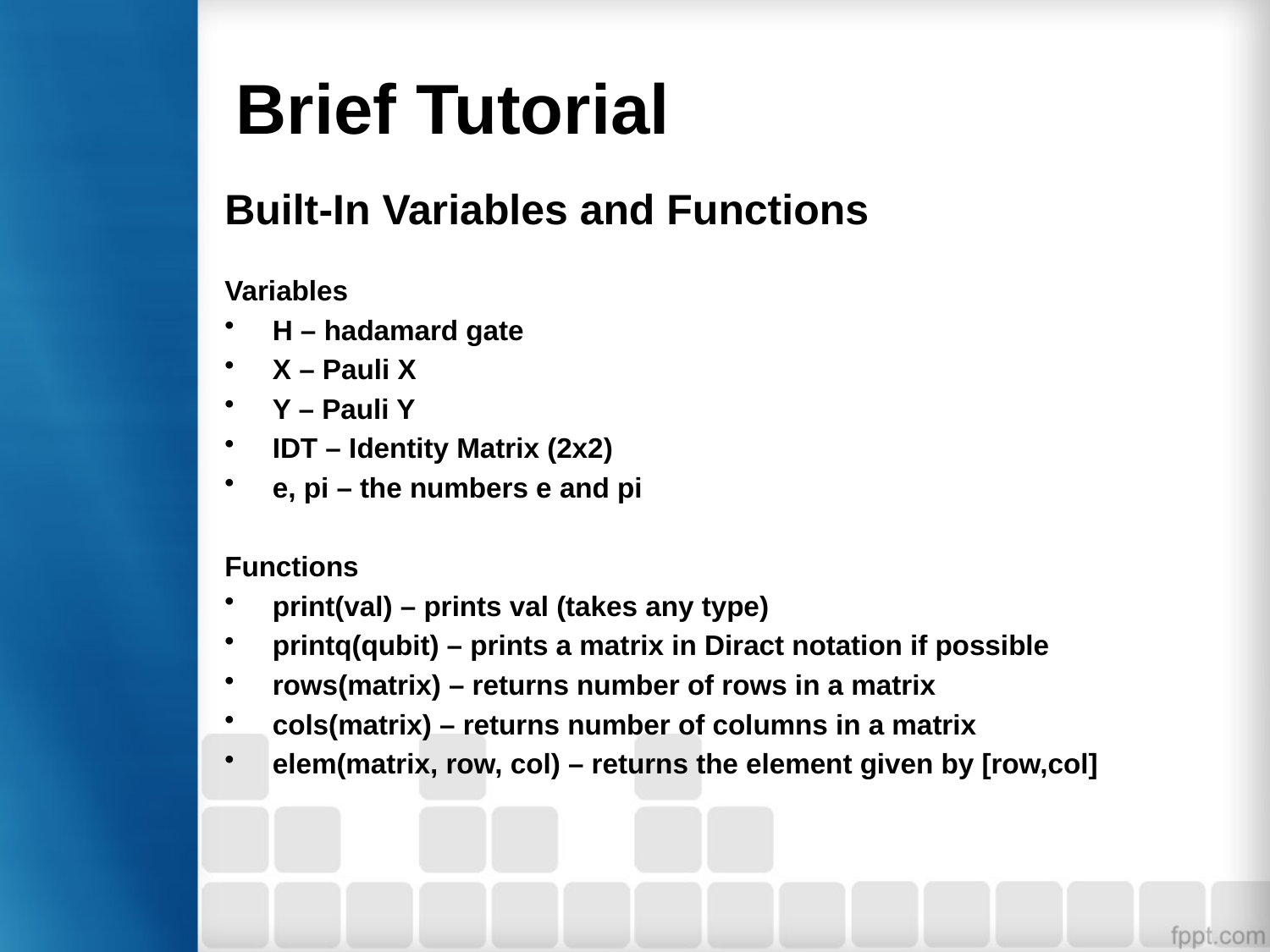

# Brief Tutorial
Built-In Variables and Functions

Variables
H – hadamard gate
X – Pauli X
Y – Pauli Y
IDT – Identity Matrix (2x2)
e, pi – the numbers e and pi

Functions
print(val) – prints val (takes any type)
printq(qubit) – prints a matrix in Diract notation if possible
rows(matrix) – returns number of rows in a matrix
cols(matrix) – returns number of columns in a matrix
elem(matrix, row, col) – returns the element given by [row,col]